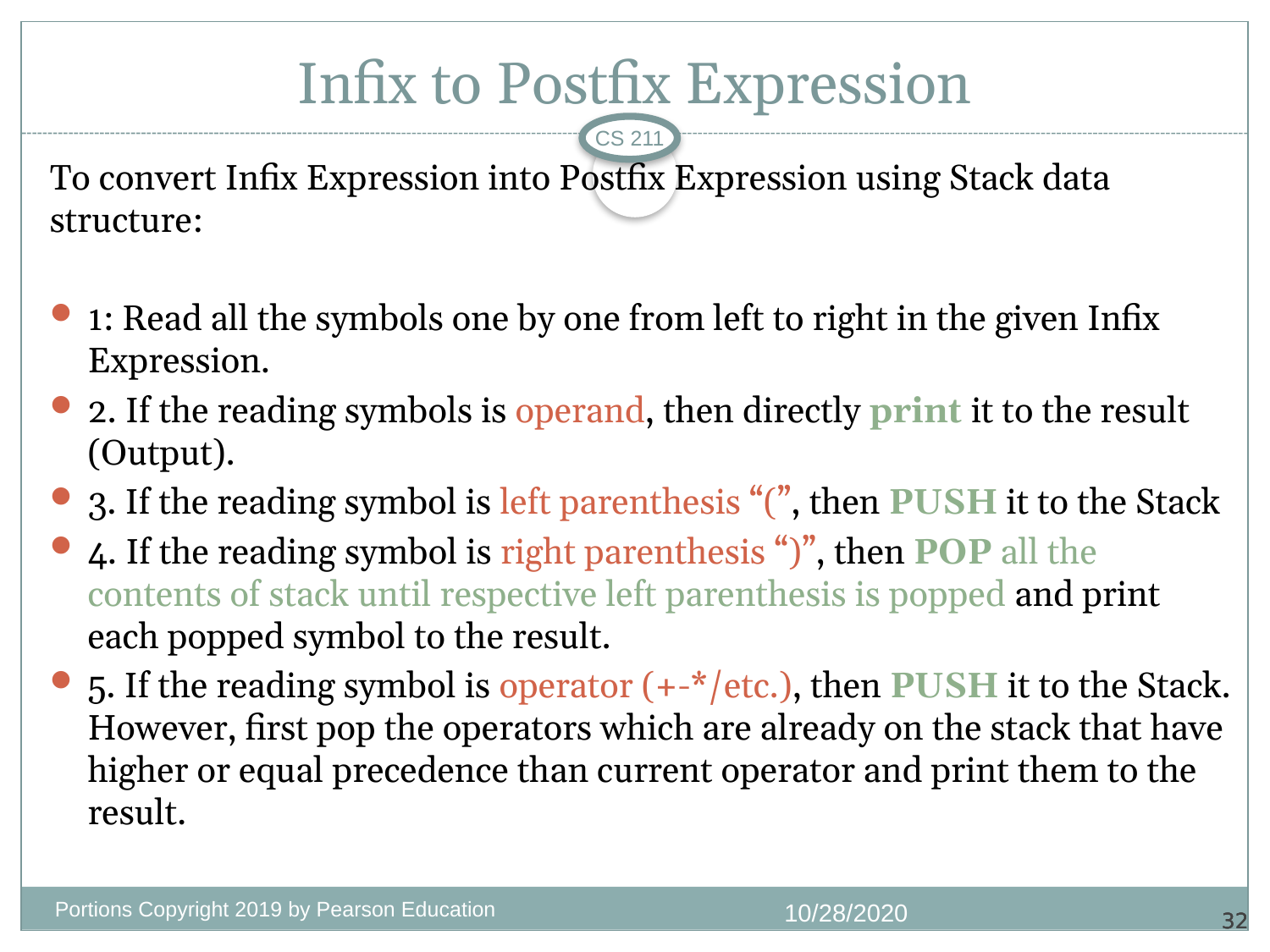

# Infix to Postfix Expression
CS 211
To convert Infix Expression into Postfix Expression using Stack data structure:

1: Read all the symbols one by one from left to right in the given Infix Expression.
2. If the reading symbols is operand, then directly print it to the result (Output).
3. If the reading symbol is left parenthesis “(”, then PUSH it to the Stack
4. If the reading symbol is right parenthesis “)”, then POP all the contents of stack until respective left parenthesis is popped and print each popped symbol to the result.
5. If the reading symbol is operator (+-*/etc.), then PUSH it to the Stack. However, first pop the operators which are already on the stack that have higher or equal precedence than current operator and print them to the result.
Portions Copyright 2019 by Pearson Education
10/28/2020